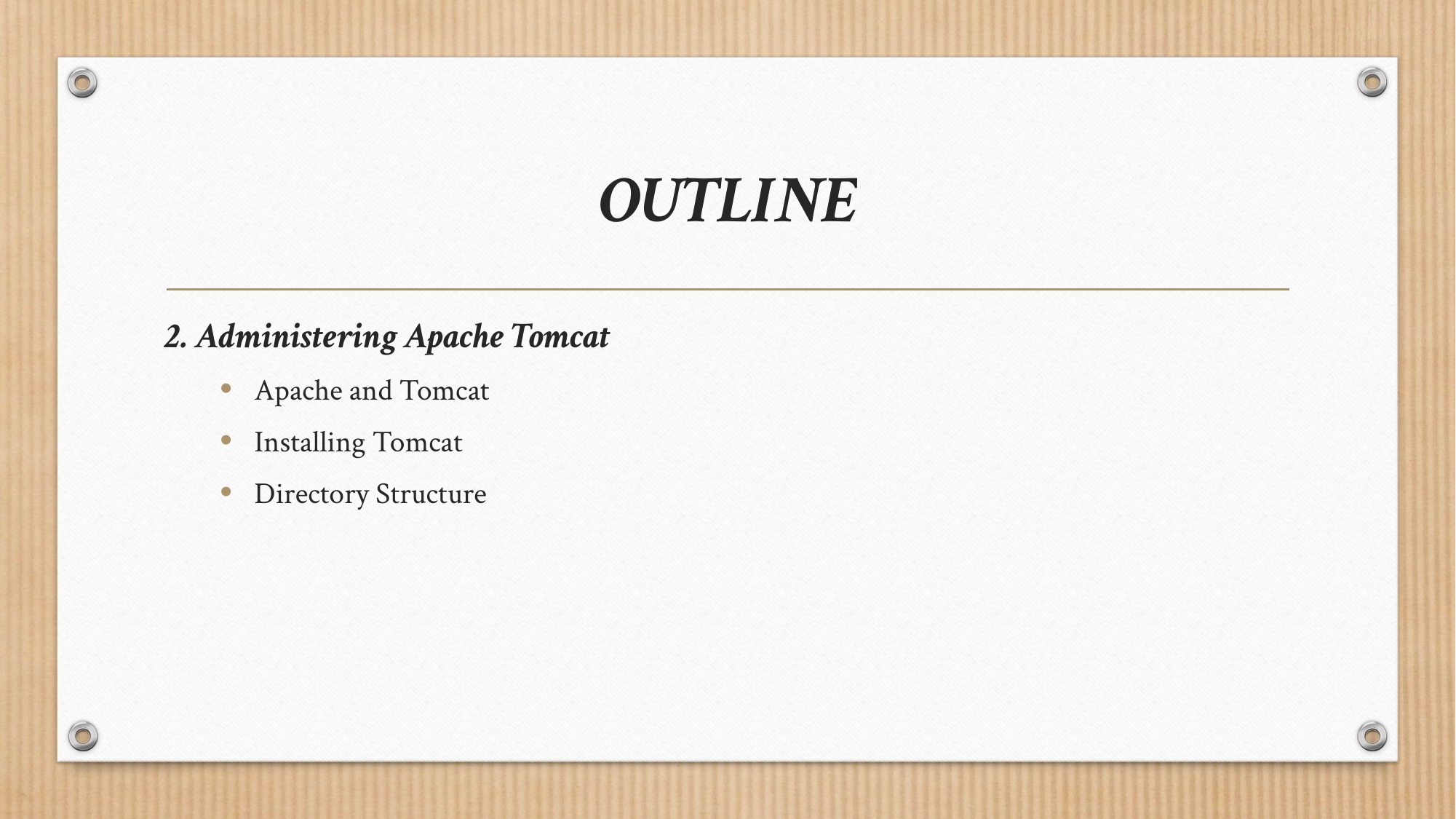

# OUTLINE
2. Administering Apache Tomcat
Apache and Tomcat
Installing Tomcat
Directory Structure